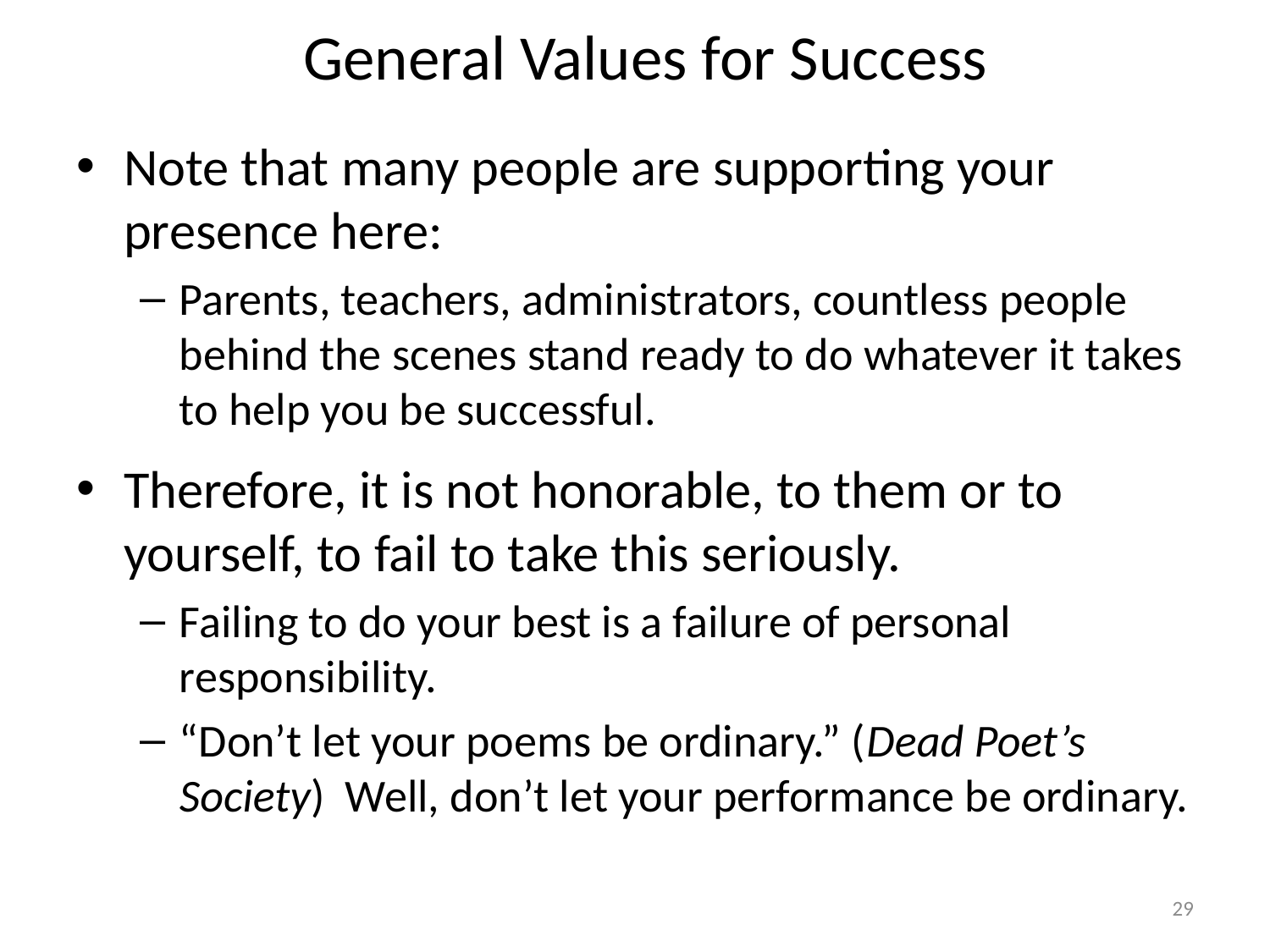

# General Values for Success
Note that many people are supporting your presence here:
Parents, teachers, administrators, countless people behind the scenes stand ready to do whatever it takes to help you be successful.
Therefore, it is not honorable, to them or to yourself, to fail to take this seriously.
Failing to do your best is a failure of personal responsibility.
“Don’t let your poems be ordinary.” (Dead Poet’s Society)  Well, don’t let your performance be ordinary.
29